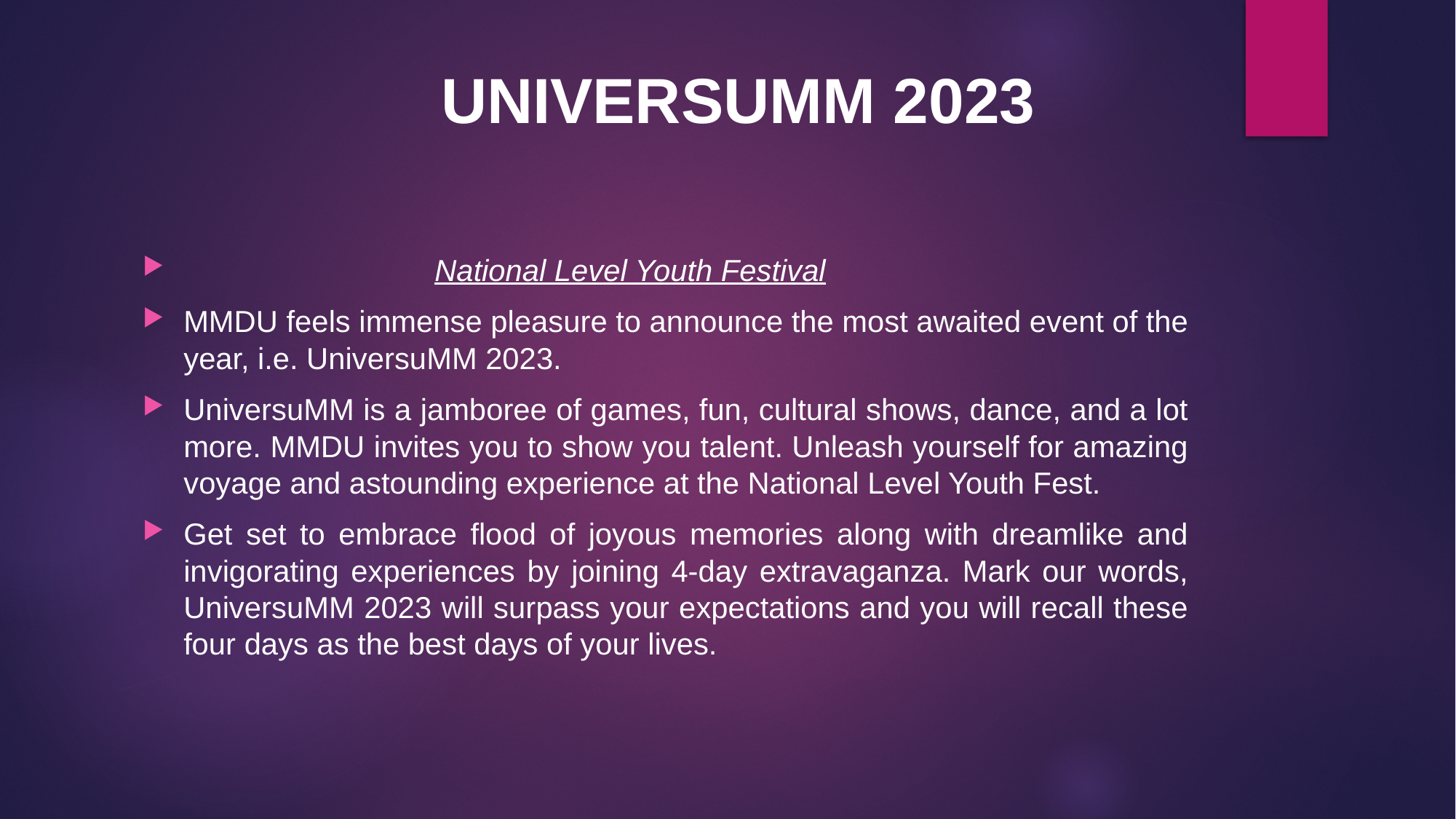

# UNIVERSUMM 2023
                              National Level Youth Festival
MMDU feels immense pleasure to announce the most awaited event of the year, i.e. UniversuMM 2023.
UniversuMM is a jamboree of games, fun, cultural shows, dance, and a lot more. MMDU invites you to show you talent. Unleash yourself for amazing voyage and astounding experience at the National Level Youth Fest.
Get set to embrace flood of joyous memories along with dreamlike and invigorating experiences by joining 4-day extravaganza. Mark our words, UniversuMM 2023 will surpass your expectations and you will recall these four days as the best days of your lives.